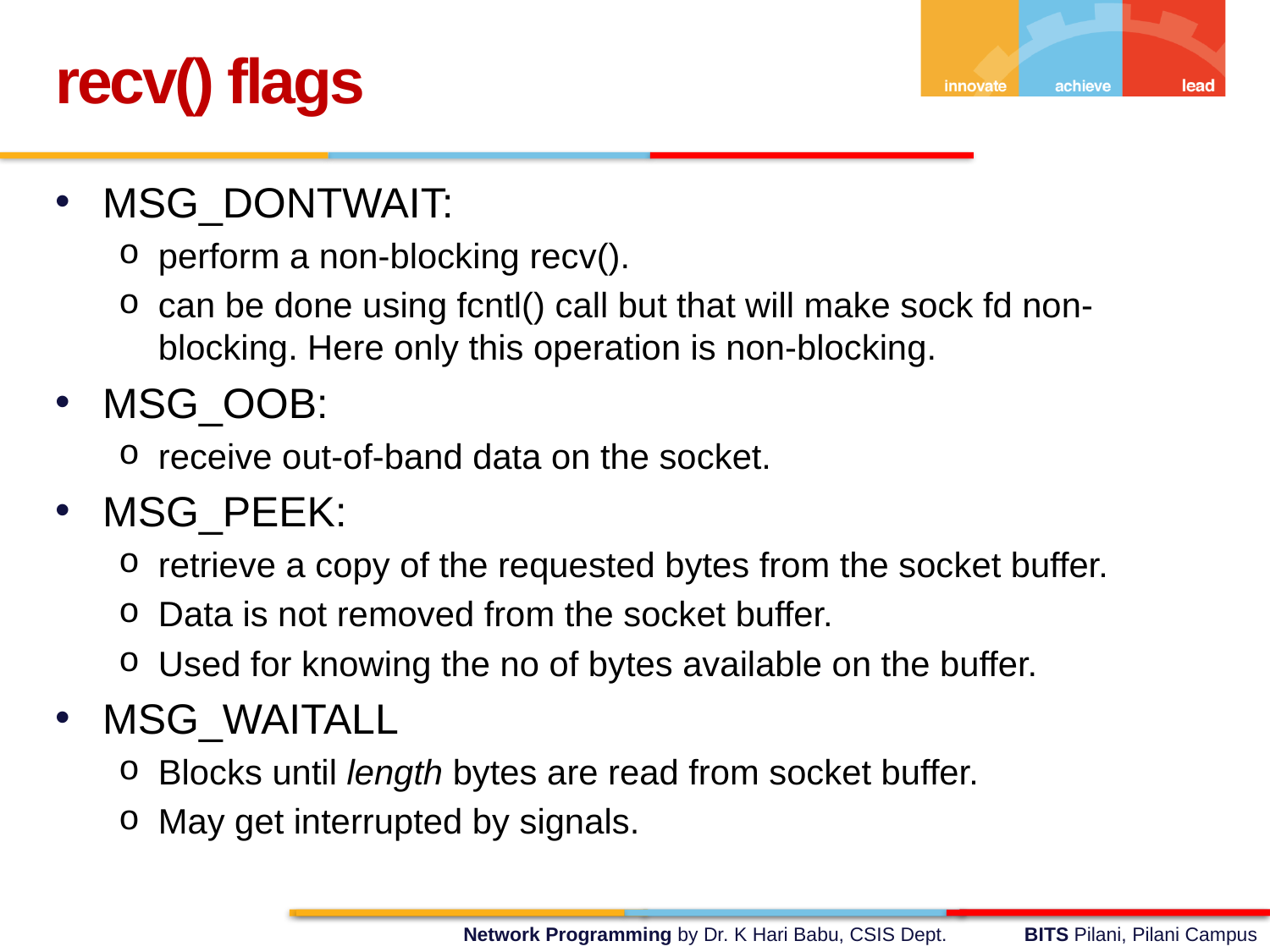

recv() flags
MSG_DONTWAIT:
perform a non-blocking recv().
can be done using fcntl() call but that will make sock fd non-blocking. Here only this operation is non-blocking.
MSG_OOB:
receive out-of-band data on the socket.
MSG_PEEK:
retrieve a copy of the requested bytes from the socket buffer.
Data is not removed from the socket buffer.
Used for knowing the no of bytes available on the buffer.
MSG_WAITALL
Blocks until length bytes are read from socket buffer.
May get interrupted by signals.